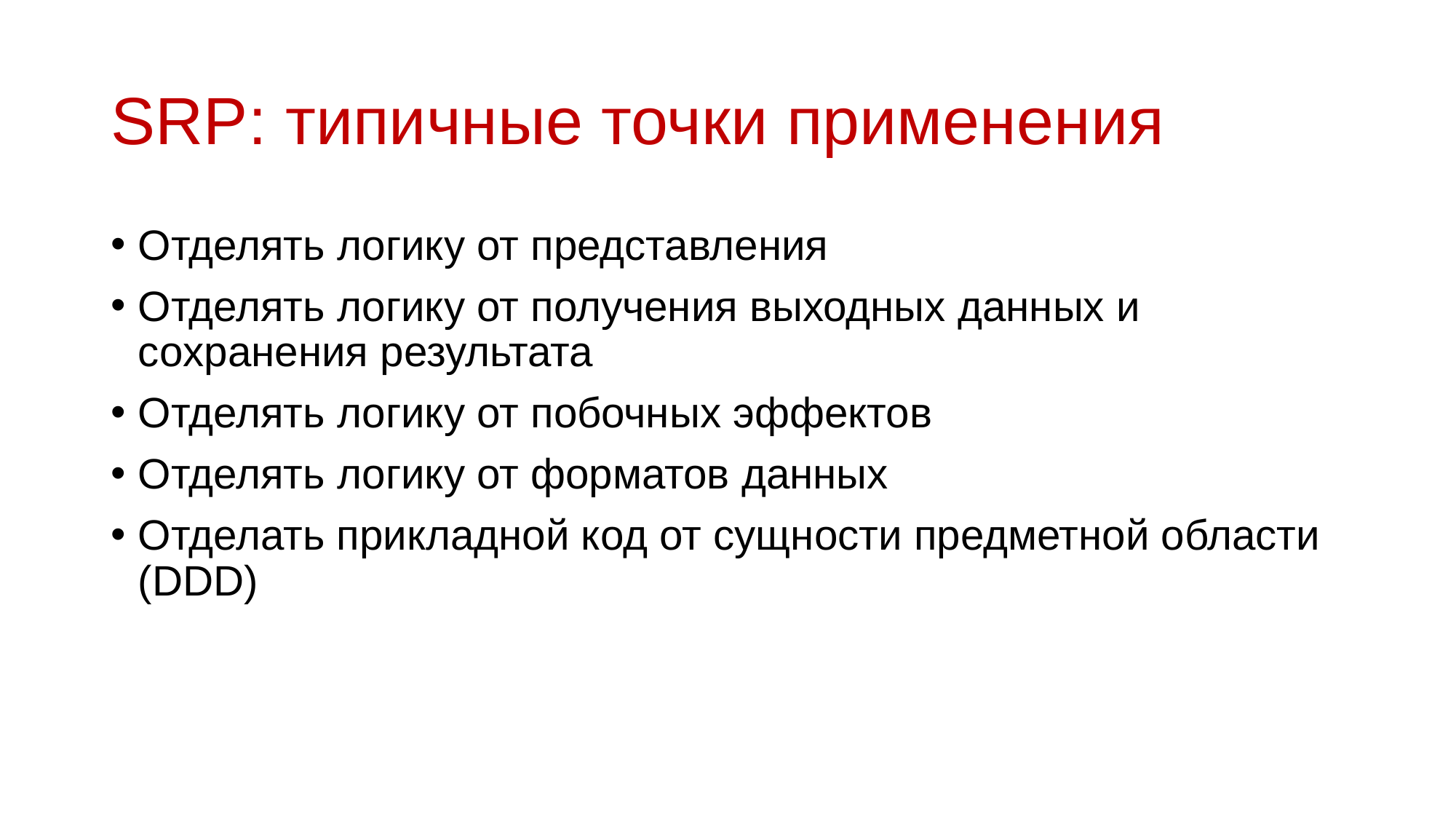

# SRP: типичные точки применения
Отделять логику от представления
Отделять логику от получения выходных данных и сохранения результата
Отделять логику от побочных эффектов
Отделять логику от форматов данных
Отделать прикладной код от сущности предметной области (DDD)